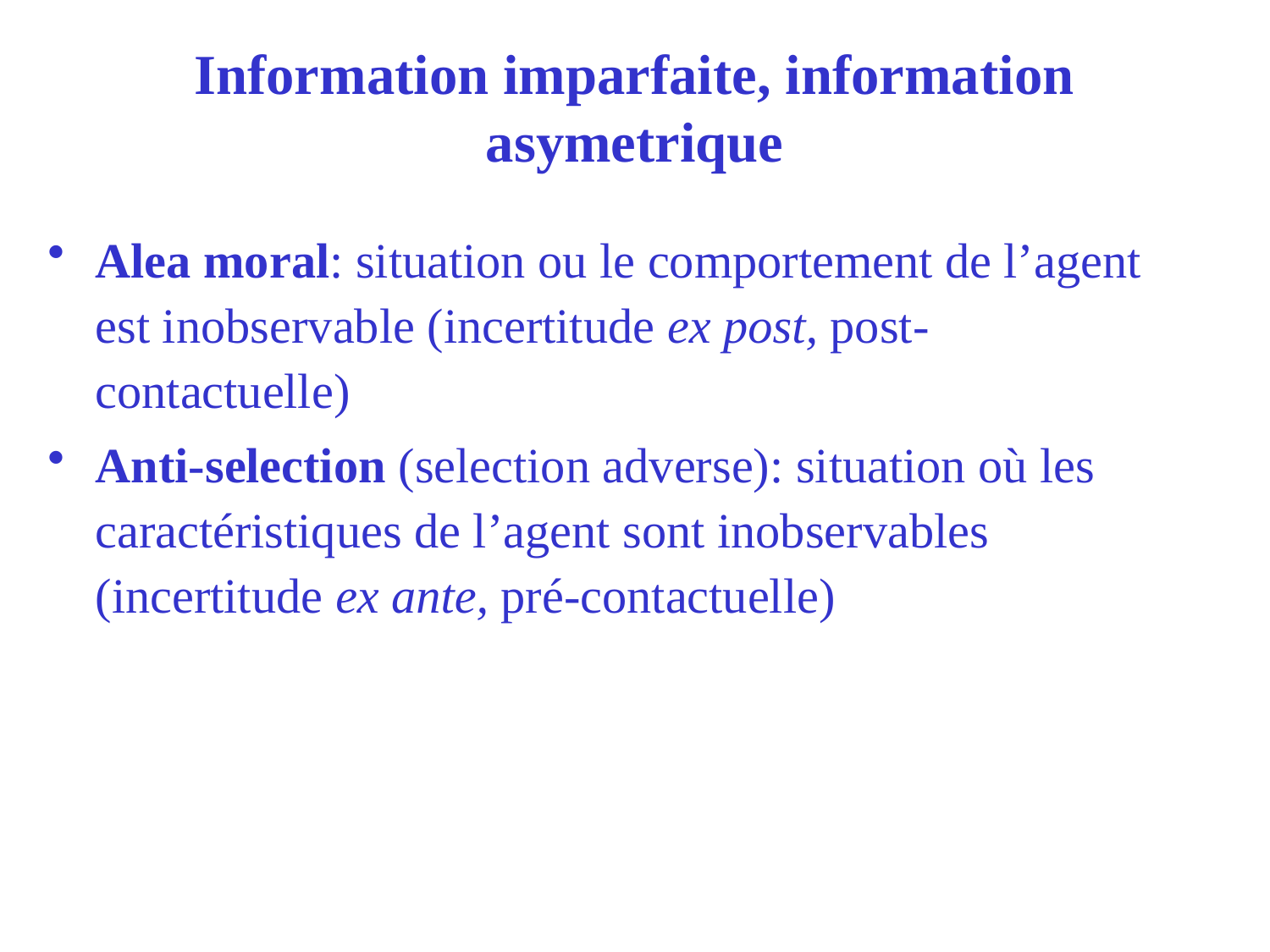

# Information imparfaite, information asymetrique
Alea moral: situation ou le comportement de l’agent est inobservable (incertitude ex post, post-contactuelle)
Anti-selection (selection adverse): situation où les caractéristiques de l’agent sont inobservables (incertitude ex ante, pré-contactuelle)